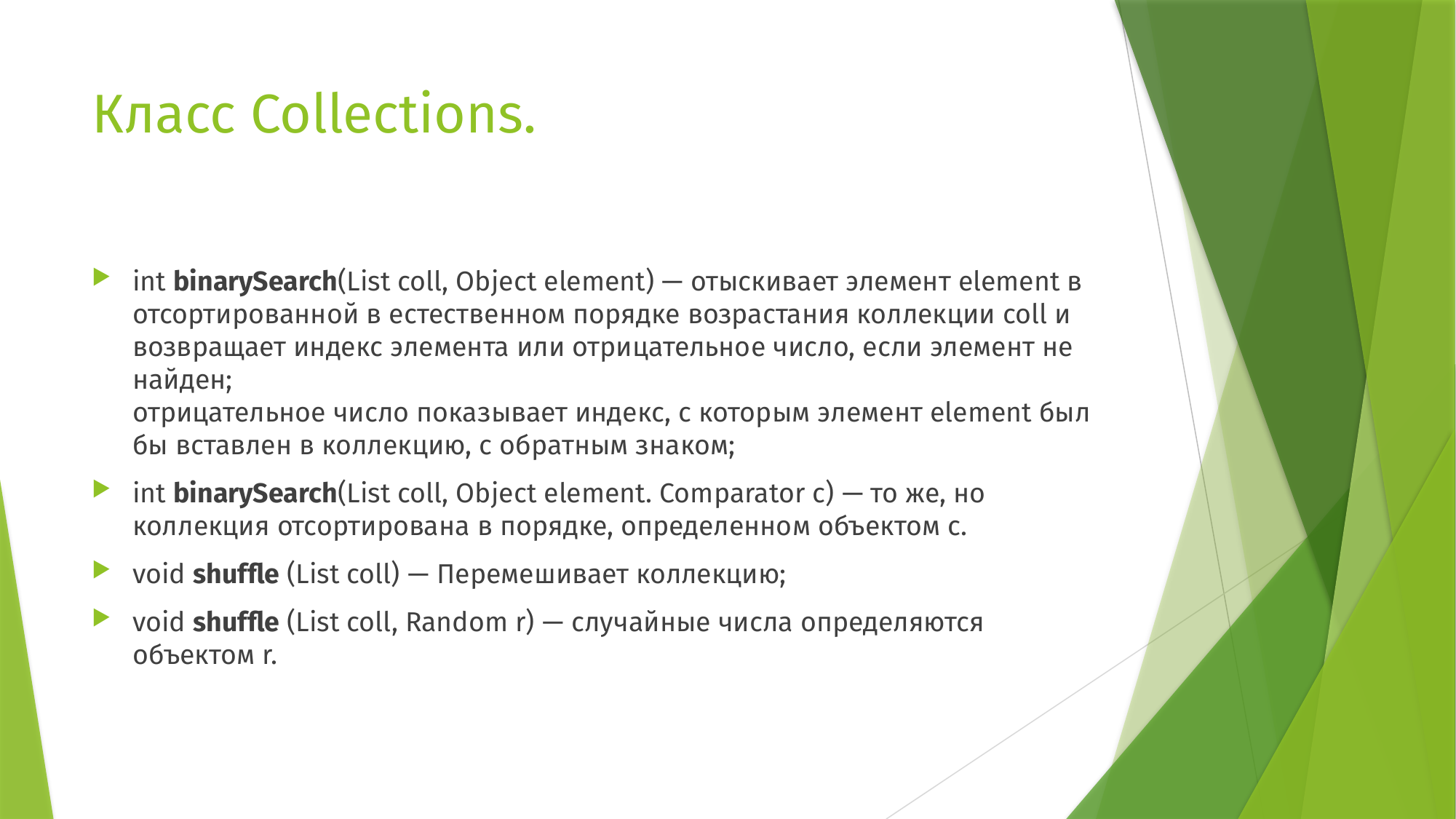

# Класс Collections.
int binarySearch(List coll, Object element) — отыскивает элемент element в отсортированной в естественном порядке возрастания коллекции coll и возвращает индекс элемента или отрицательное число, если элемент не найден;
отрицательное число показывает индекс, с которым элемент element был бы вставлен в коллекцию, с обратным знаком;
int binarySearch(List coll, Object element. Comparator с) — то же, но коллекция отсортирована в порядке, определенном объектом с.
void shuffle (List coll) — Перемешивает коллекцию;
void shuffle (List coll, Random r) — случайные числа определяются объектом r.